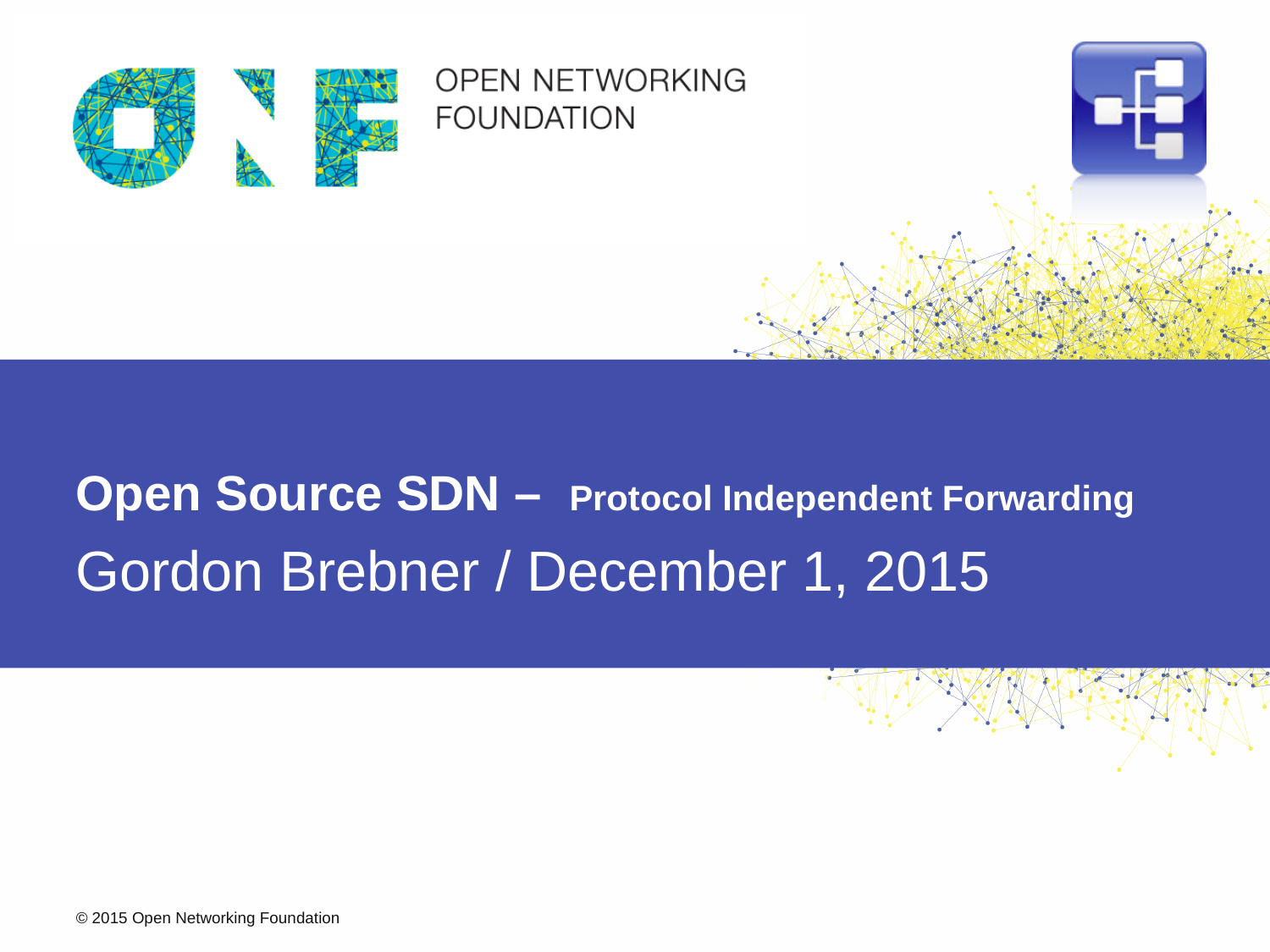

# Open Source SDN –  Protocol Independent Forwarding
Gordon Brebner / December 1, 2015